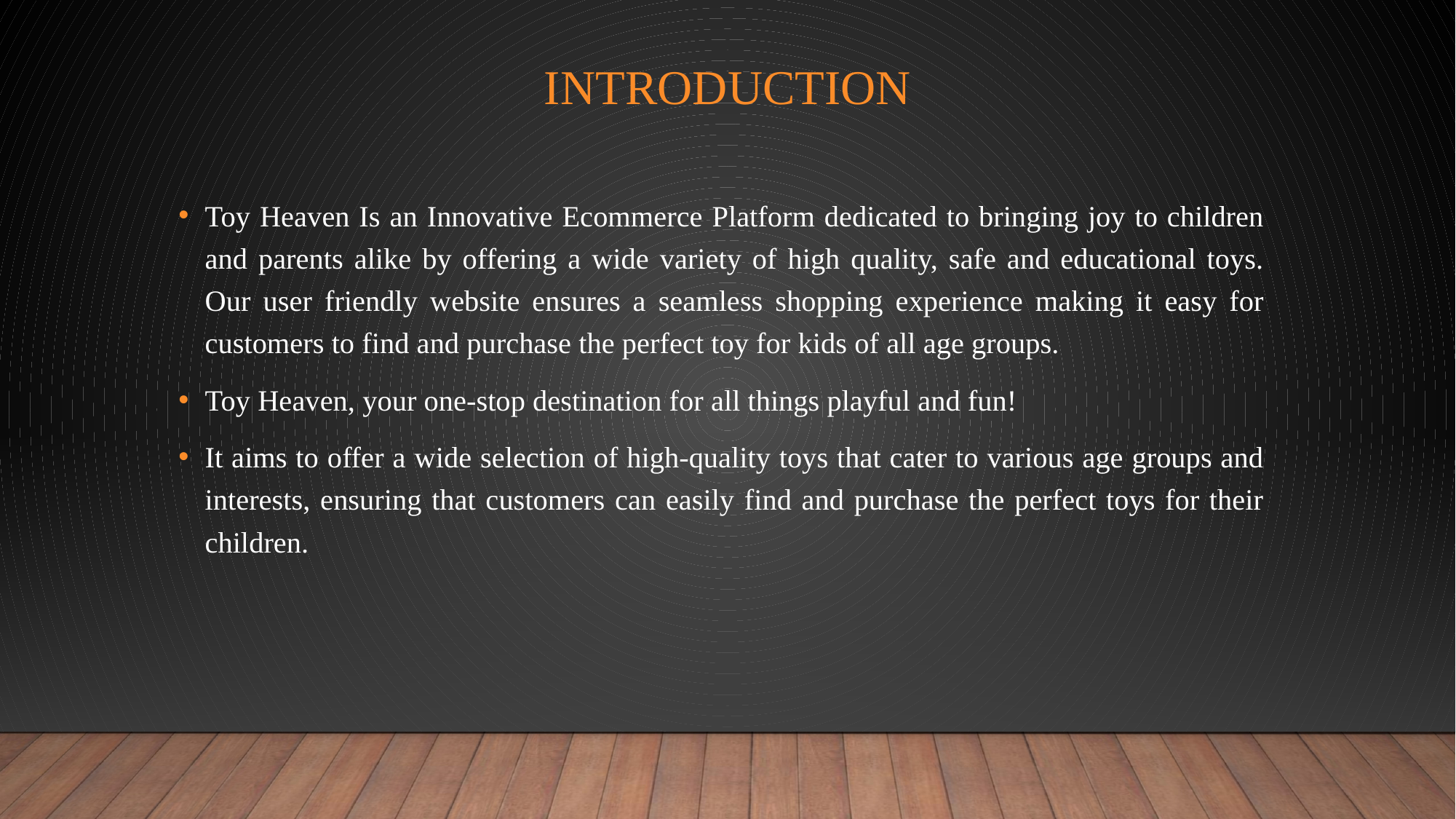

# INTRODUCTION
Toy Heaven Is an Innovative Ecommerce Platform dedicated to bringing joy to children and parents alike by offering a wide variety of high quality, safe and educational toys. Our user friendly website ensures a seamless shopping experience making it easy for customers to find and purchase the perfect toy for kids of all age groups.
Toy Heaven, your one-stop destination for all things playful and fun!
It aims to offer a wide selection of high-quality toys that cater to various age groups and interests, ensuring that customers can easily find and purchase the perfect toys for their children.